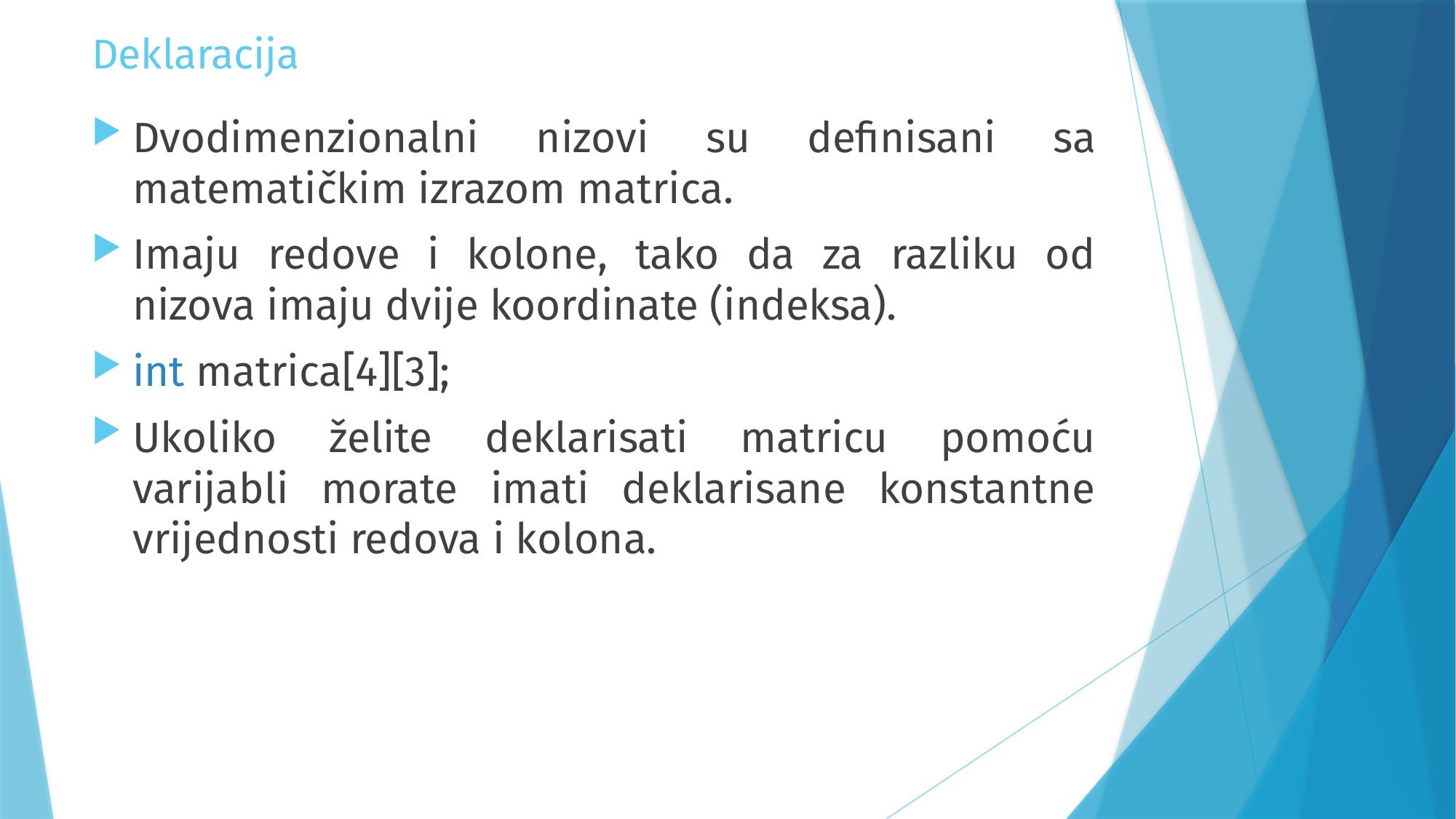

# Deklaracija
Dvodimenzionalni nizovi su definisani sa matematičkim izrazom matrica.
Imaju redove i kolone, tako da za razliku od nizova imaju dvije koordinate (indeksa).
int matrica[4][3];
Ukoliko želite deklarisati matricu pomoću varijabli morate imati deklarisane konstantne vrijednosti redova i kolona.